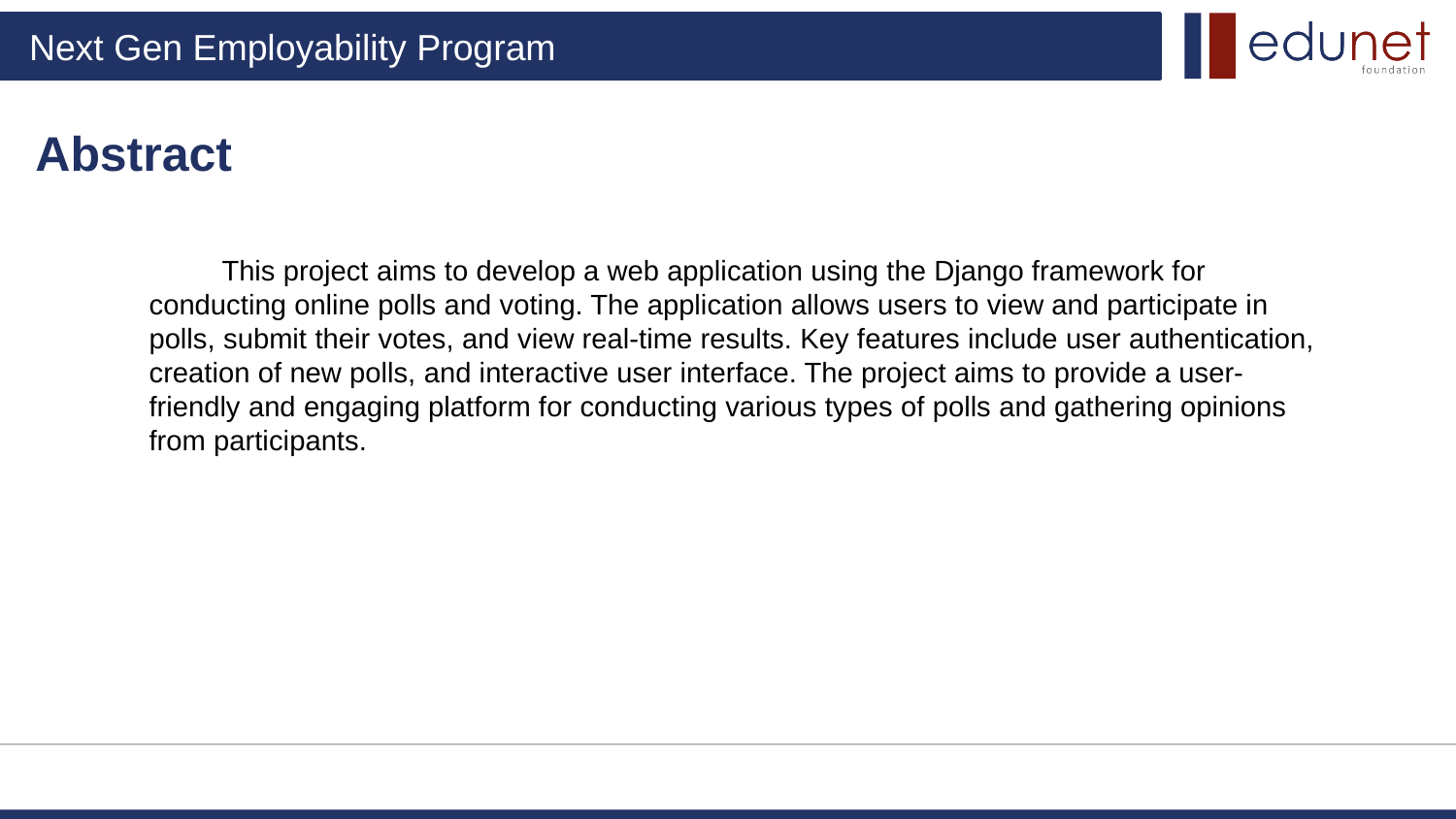

Abstract
This project aims to develop a web application using the Django framework for conducting online polls and voting. The application allows users to view and participate in polls, submit their votes, and view real-time results. Key features include user authentication, creation of new polls, and interactive user interface. The project aims to provide a user-friendly and engaging platform for conducting various types of polls and gathering opinions from participants.